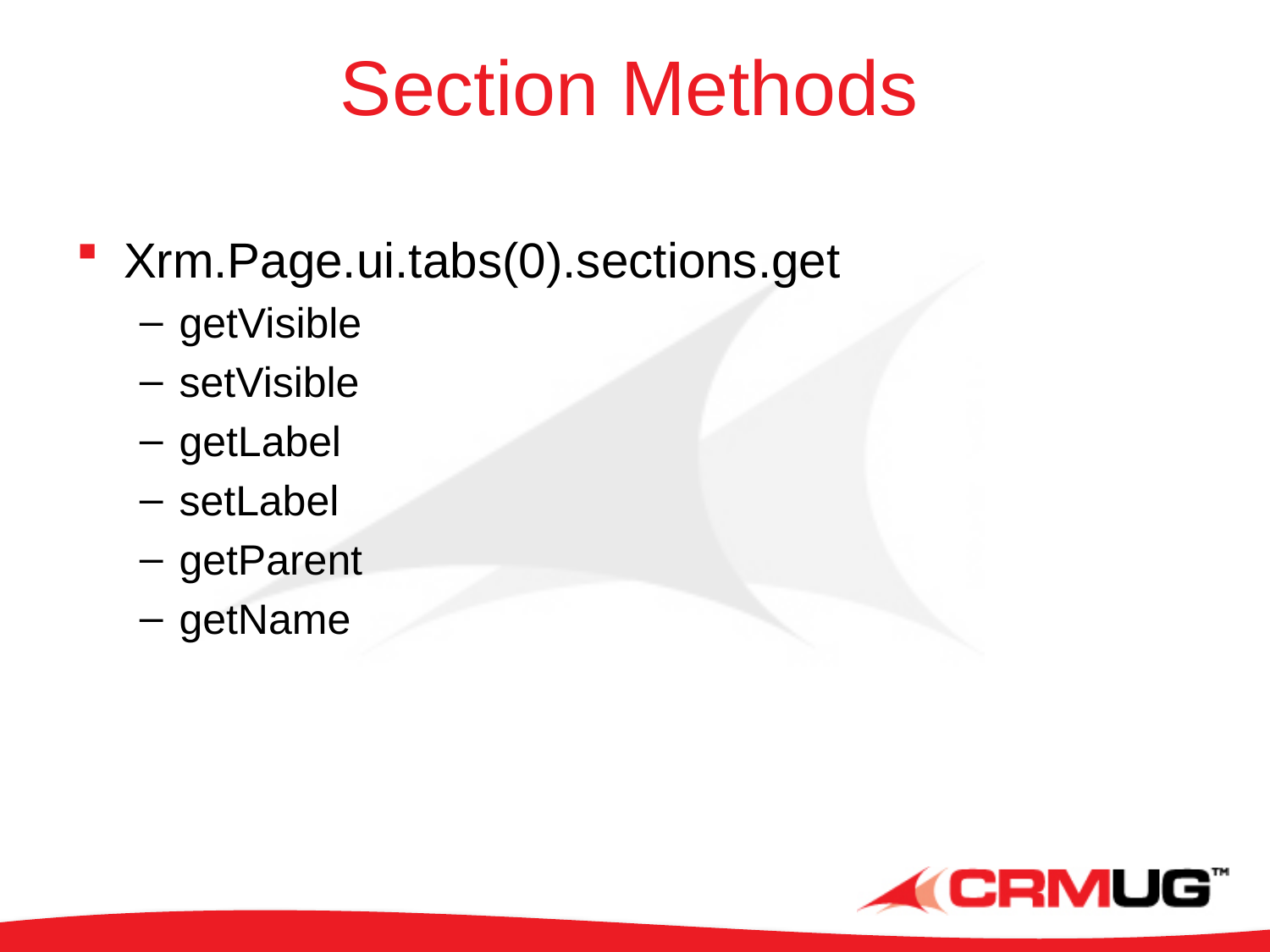

# Section Methods
Xrm.Page.ui.tabs(0).sections.get
getVisible
setVisible
getLabel
setLabel
getParent
getName